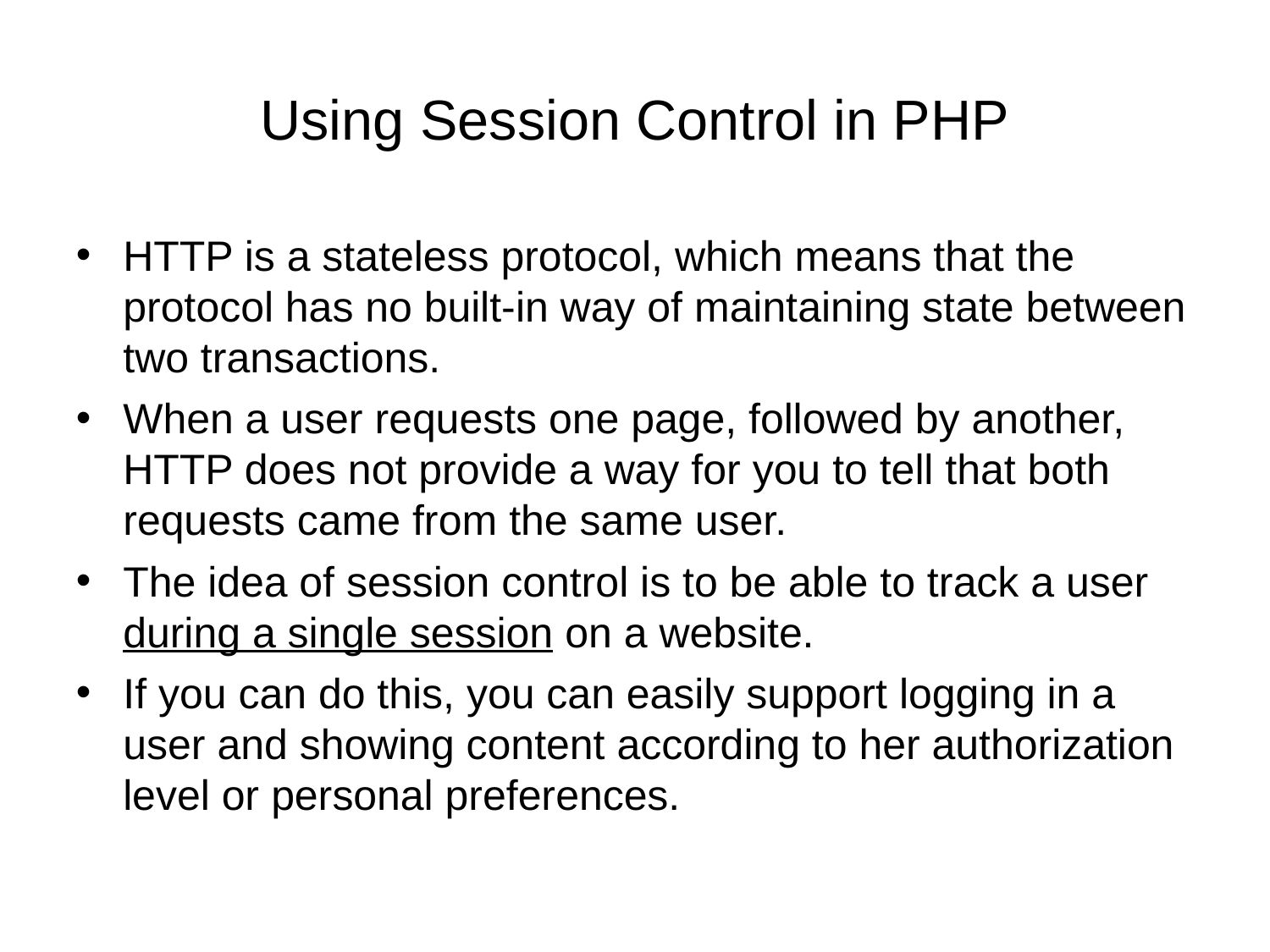

# Using Session Control in PHP
HTTP is a stateless protocol, which means that the protocol has no built-in way of maintaining state between two transactions.
When a user requests one page, followed by another, HTTP does not provide a way for you to tell that both requests came from the same user.
The idea of session control is to be able to track a user during a single session on a website.
If you can do this, you can easily support logging in a user and showing content according to her authorization level or personal preferences.
Using Session Control in PHP
1